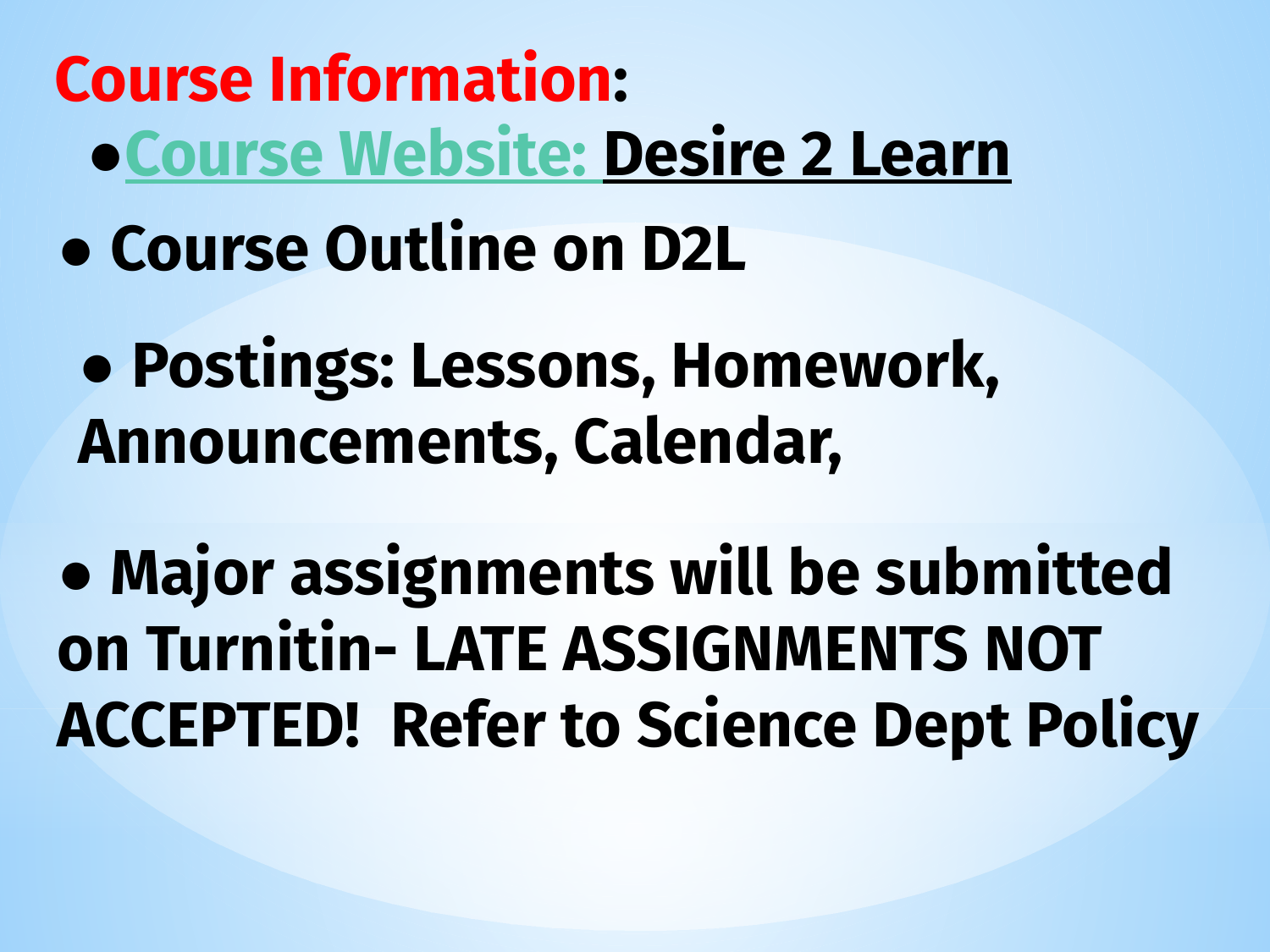

Course Information:
●Course Website: Desire 2 Learn

● Course Outline on D2L

● Postings: Lessons, Homework,           Announcements, Calendar,
● Major assignments will be submitted on Turnitin- LATE ASSIGNMENTS NOT ACCEPTED!  Refer to Science Dept Policy